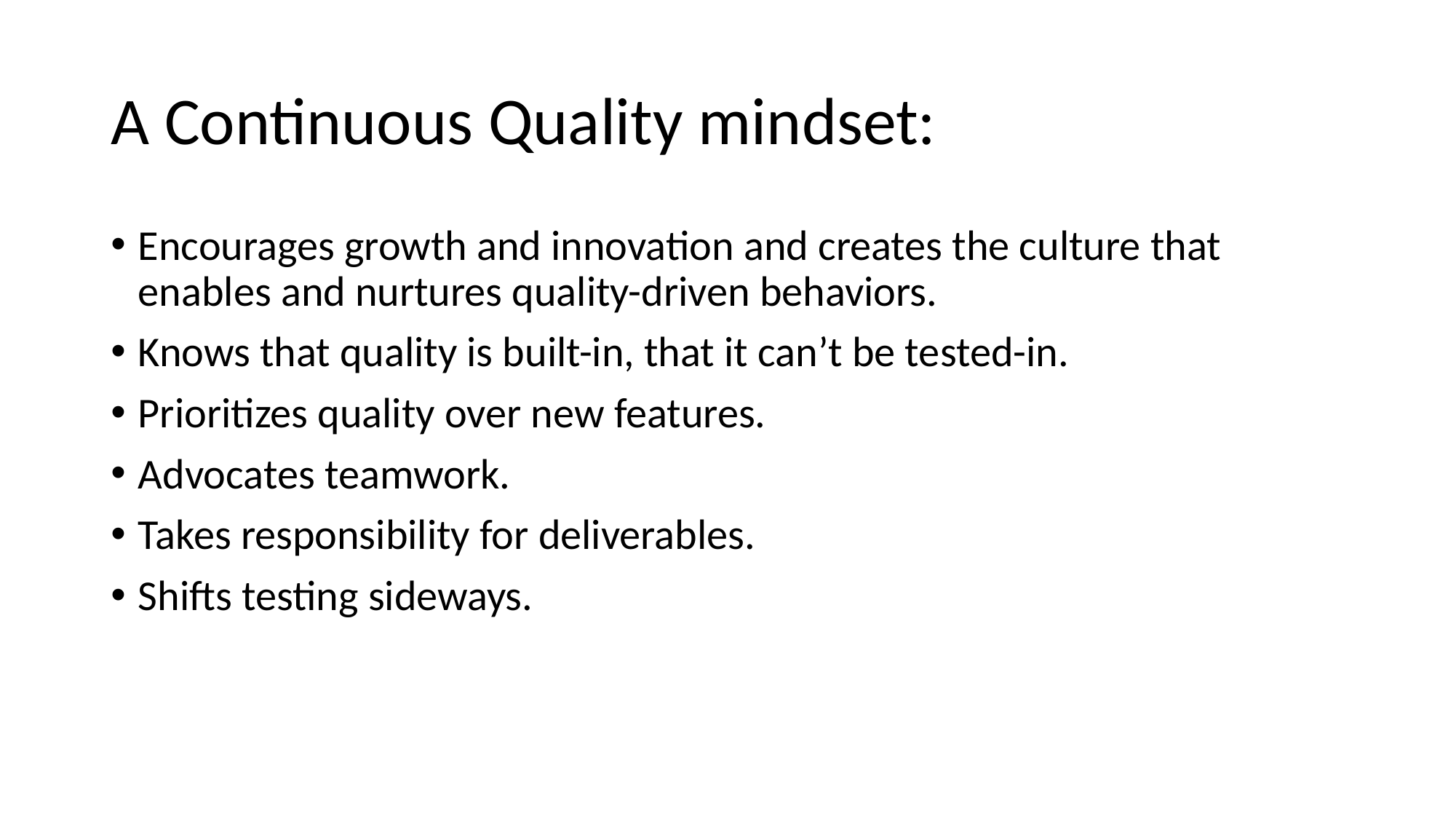

# A Continuous Quality mindset:
Encourages growth and innovation and creates the culture that enables and nurtures quality-driven behaviors.
Knows that quality is built-in, that it can’t be tested-in.
Prioritizes quality over new features.
Advocates teamwork.
Takes responsibility for deliverables.
Shifts testing sideways.